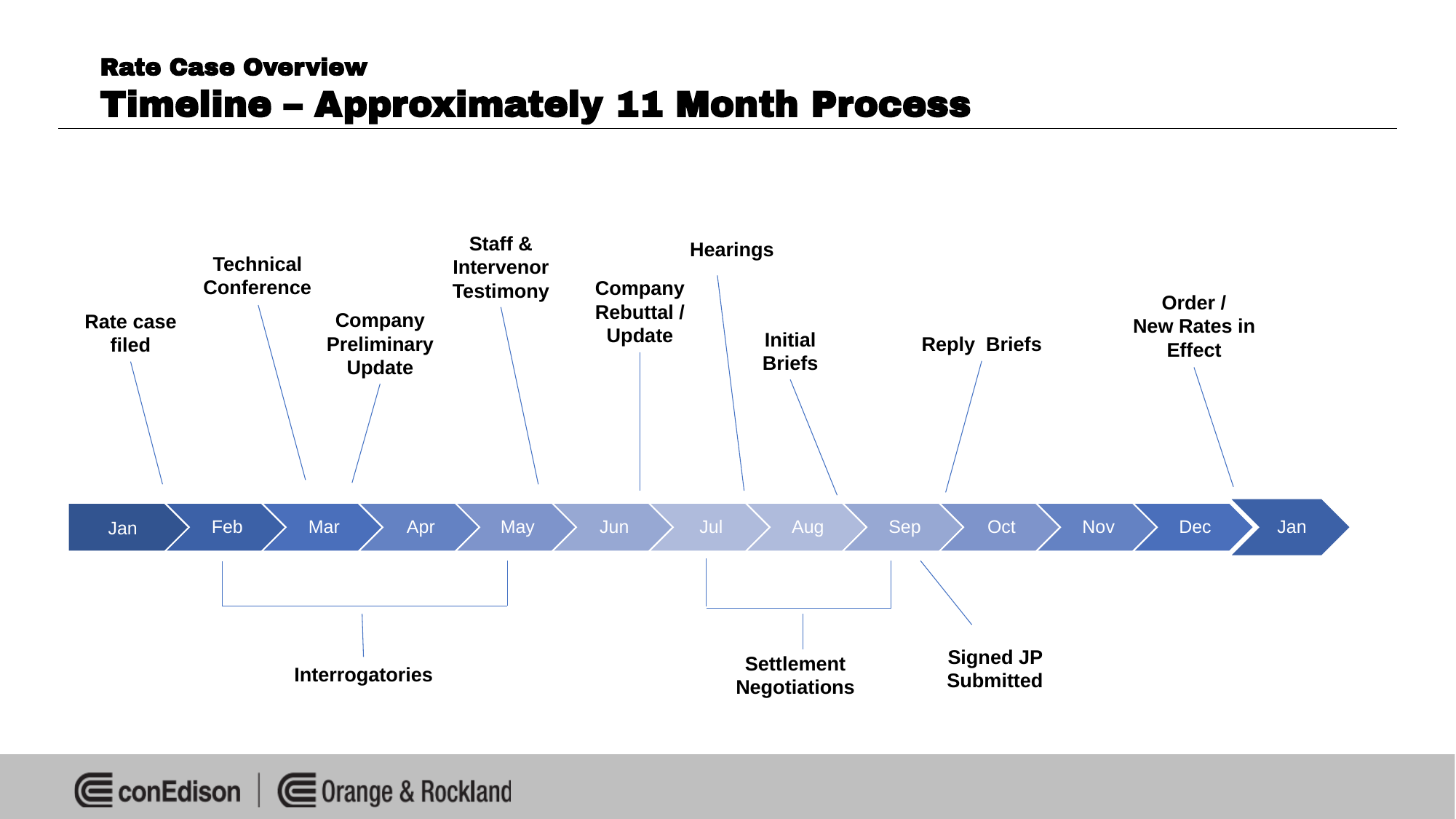

# Rate Case Overview Timeline – Approximately 11 Month Process

Staff &
Intervenor Testimony
Hearings
Technical Conference
Company Rebuttal / Update
Order /
New Rates in Effect
Company
Preliminary Update
Rate case filed
Initial Briefs
Reply  Briefs
Jan
Feb
Mar
Apr
May
Jun
Jul
Aug
Sep
Oct
Nov
Dec
Jan
Signed JP Submitted
Settlement Negotiations
Interrogatories